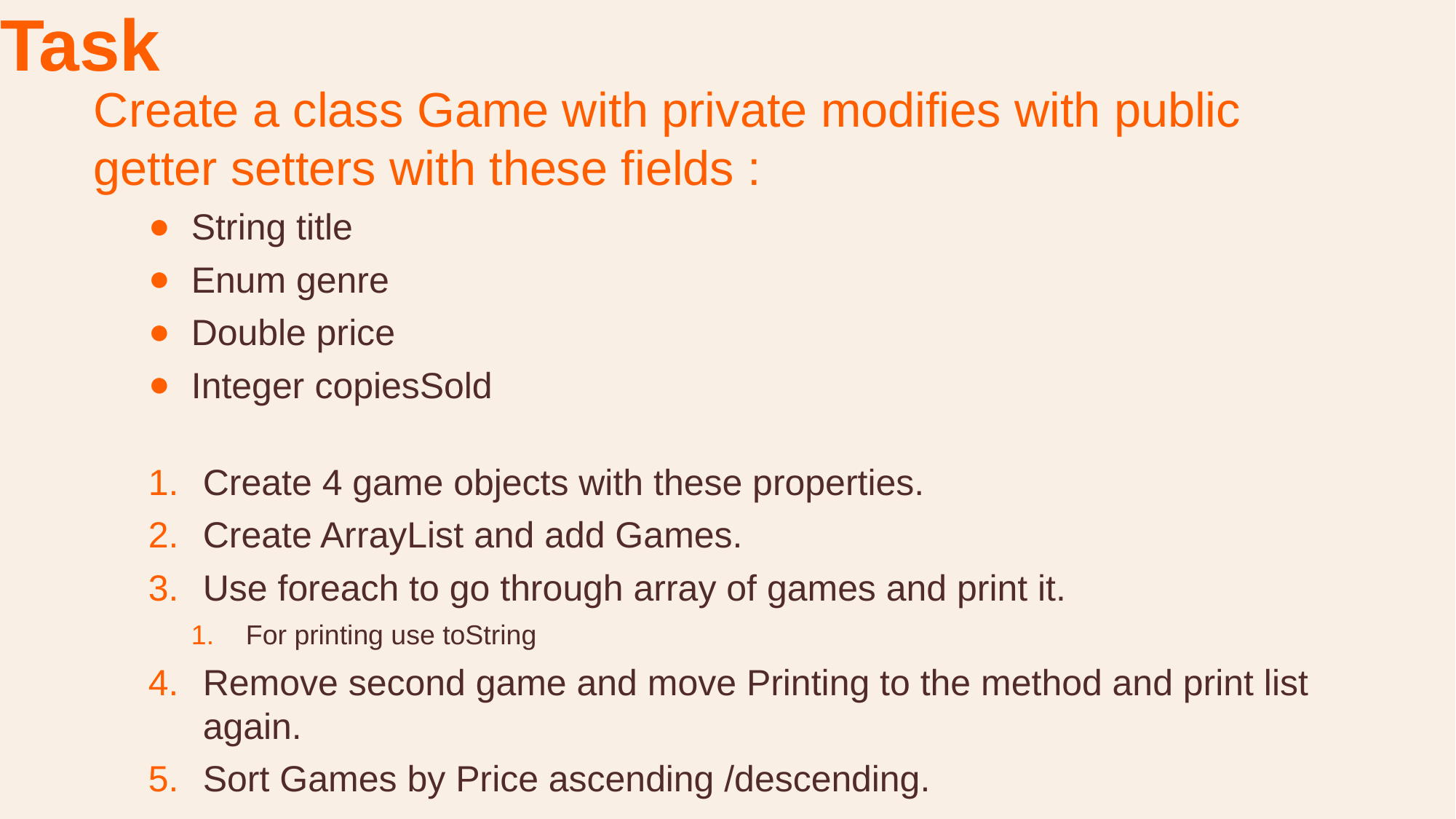

# Task
Create a class Game with private modifies with public getter setters with these fields :
String title
Enum genre
Double price
Integer copiesSold
Create 4 game objects with these properties.
Create ArrayList and add Games.
Use foreach to go through array of games and print it.
For printing use toString
Remove second game and move Printing to the method and print list again.
Sort Games by Price ascending /descending.

27